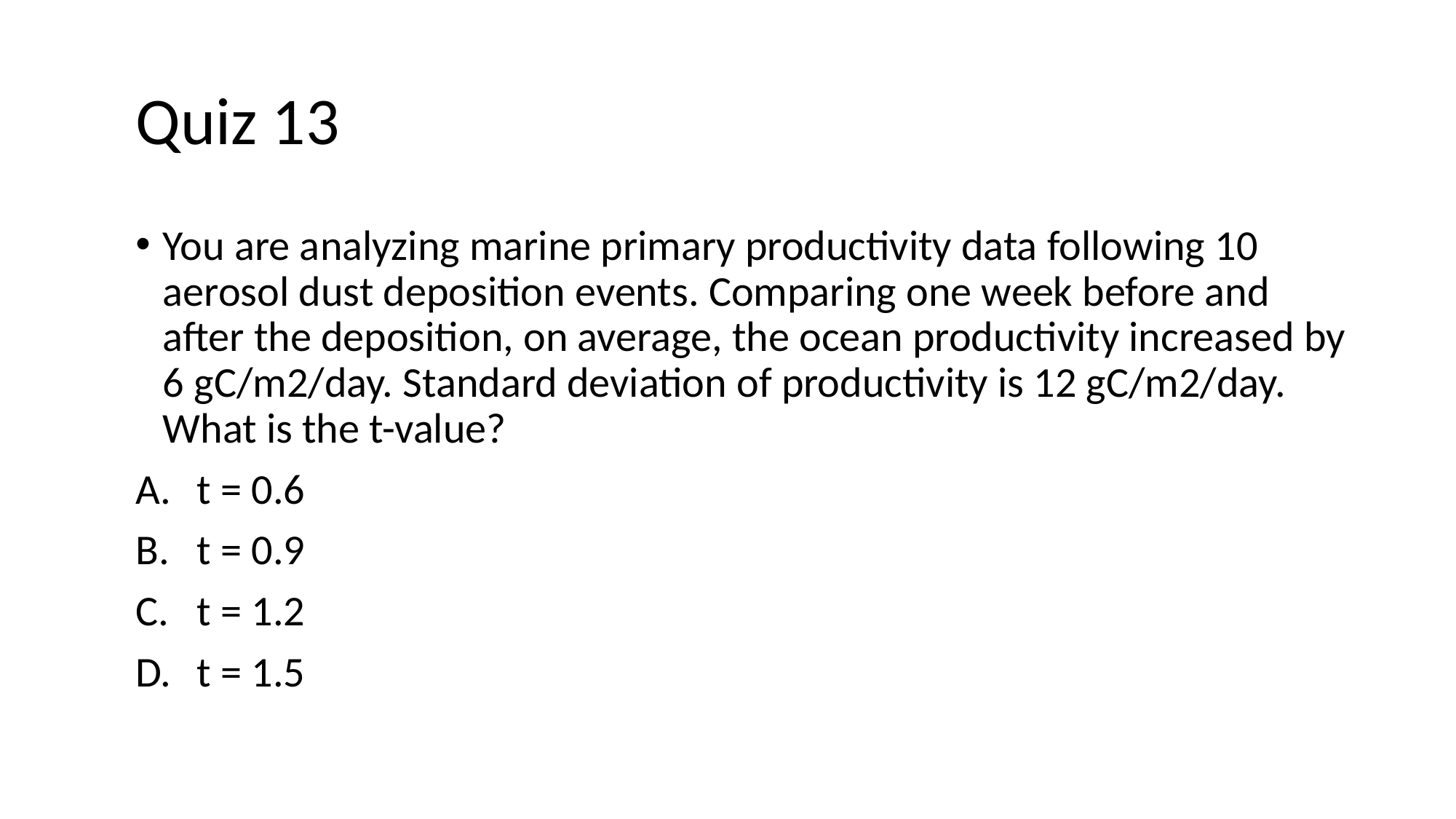

# Quiz 13
You are analyzing marine primary productivity data following 10 aerosol dust deposition events. Comparing one week before and after the deposition, on average, the ocean productivity increased by 6 gC/m2/day. Standard deviation of productivity is 12 gC/m2/day. What is the t-value?
t = 0.6
t = 0.9
t = 1.2
t = 1.5